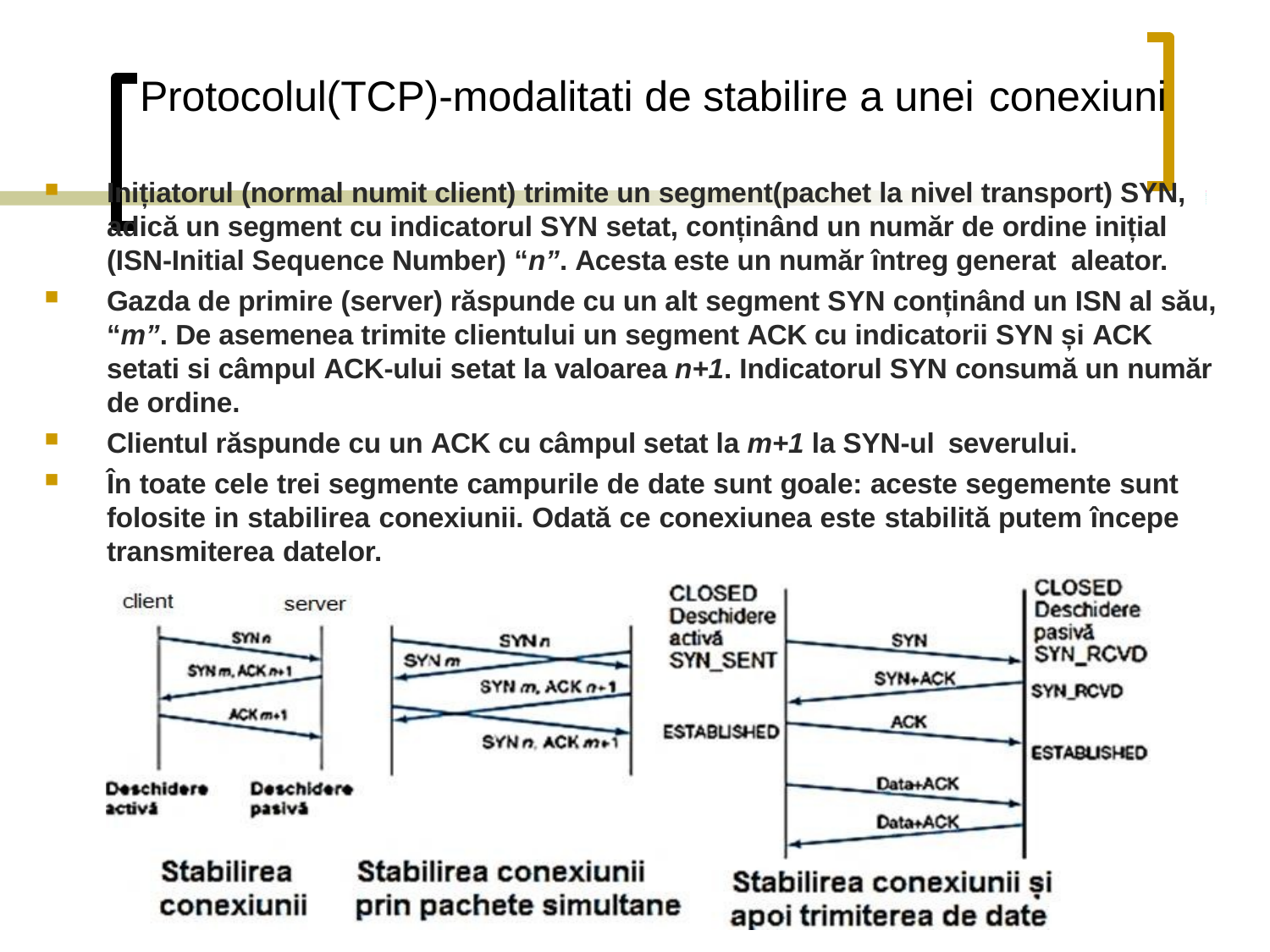

# Protocolul(TCP)-modalitati de stabilire a unei conexiuni

Inițiatorul (normal numit client) trimite un segment(pachet la nivel transport) SYN,  adică un segment cu indicatorul SYN setat, conținând un număr de ordine inițial  (ISN-Initial Sequence Number) “n”. Acesta este un număr întreg generat aleator.
Gazda de primire (server) răspunde cu un alt segment SYN conținând un ISN al său,  “m”. De asemenea trimite clientului un segment ACK cu indicatorii SYN și ACK  setati si câmpul ACK-ului setat la valoarea n+1. Indicatorul SYN consumă un număr  de ordine.
Clientul răspunde cu un ACK cu câmpul setat la m+1 la SYN-ul severului.
În toate cele trei segmente campurile de date sunt goale: aceste segemente sunt  folosite in stabilirea conexiunii. Odată ce conexiunea este stabilită putem începe  transmiterea datelor.